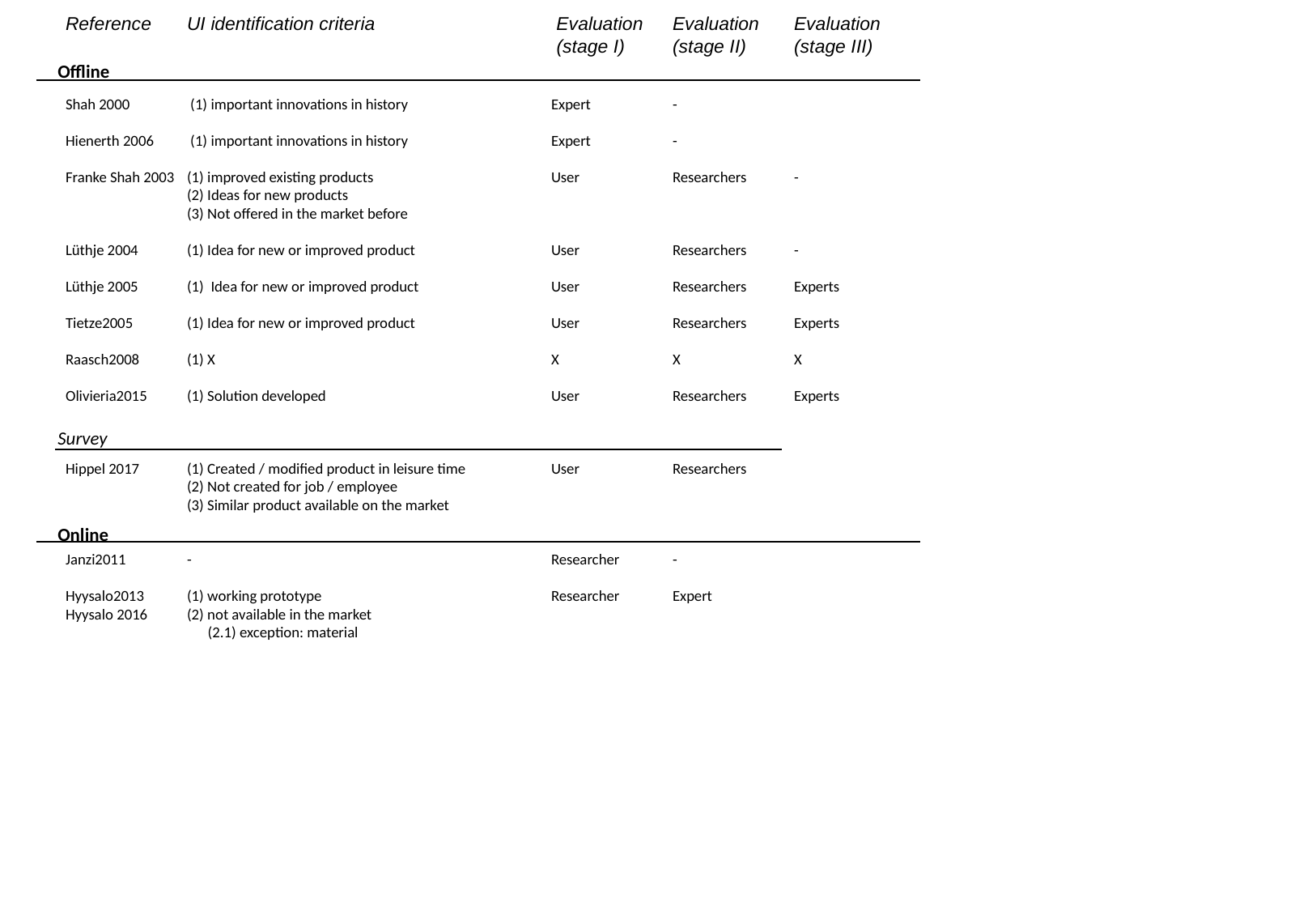

Reference	UI identification criteria		 Evaluation	Evaluation	Evaluation
				 (stage I) 	(stage II)	(stage III)
Offline
Shah 2000	 (1) important innovations in history		Expert	-

Hienerth 2006	 (1) important innovations in history		Expert	-

Franke Shah 2003	(1) improved existing products		User	Researchers	-
	(2) Ideas for new products
	(3) Not offered in the market before

Lüthje 2004	(1) Idea for new or improved product		User	Researchers	-

Lüthje 2005	(1)  Idea for new or improved product		User	Researchers	Experts

Tietze2005	(1) Idea for new or improved product		User	Researchers	Experts

Raasch2008	(1) X			X	X	X

Olivieria2015	(1) Solution developed		User	Researchers	Experts

Hippel 2017	(1) Created / modified product in leisure time	User	Researchers
	(2) Not created for job / employee
	(3) Similar product available on the market

Janzi2011	-			Researcher	-

Hyysalo2013	(1) working prototype	 	Researcher	Expert
Hyysalo 2016	(2) not available in the market
	      (2.1) exception: material

Survey
Online